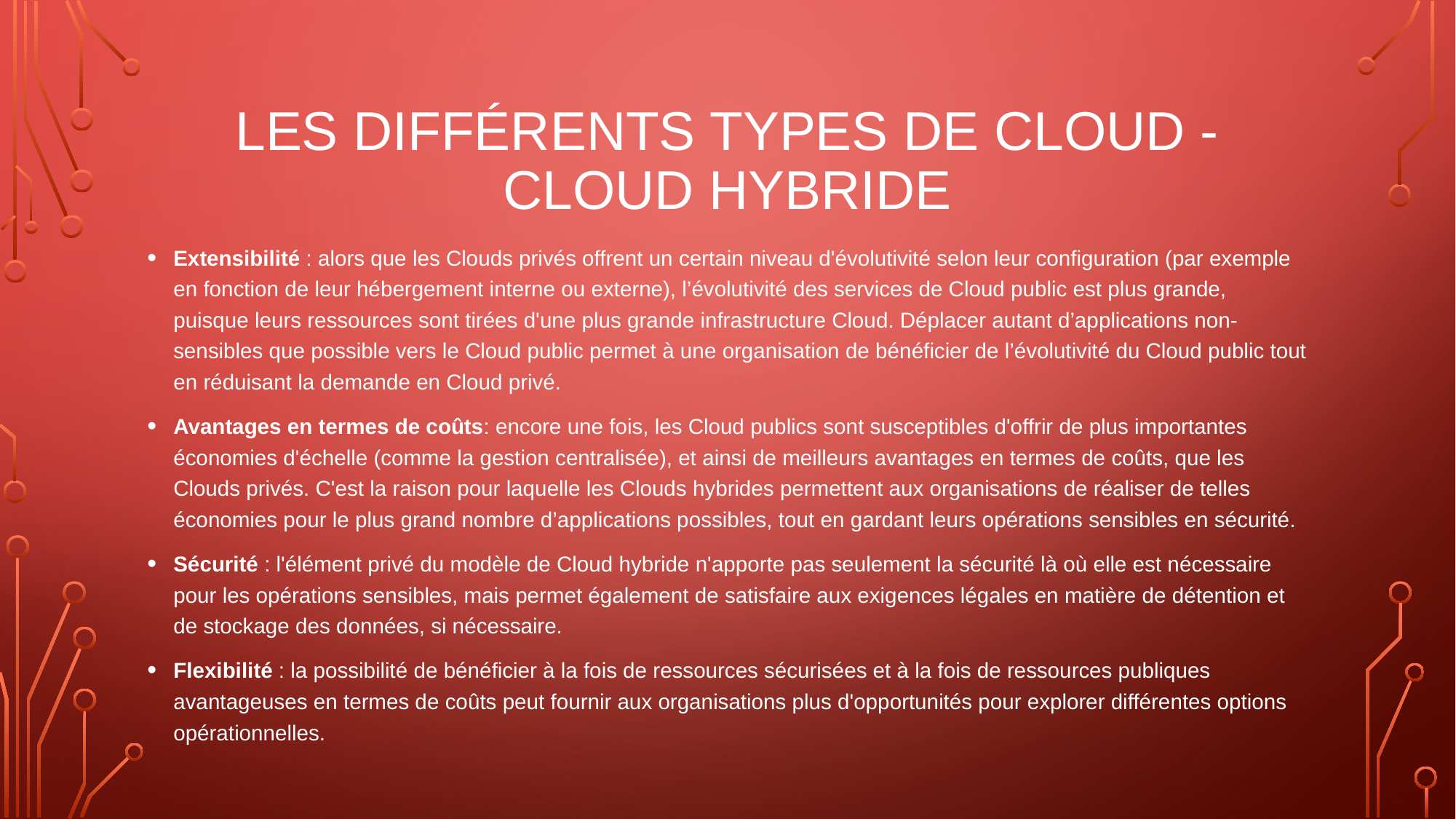

# Les différents types de cloud - cloud hybride
Extensibilité : alors que les Clouds privés offrent un certain niveau d'évolutivité selon leur configuration (par exemple en fonction de leur hébergement interne ou externe), l’évolutivité des services de Cloud public est plus grande, puisque leurs ressources sont tirées d'une plus grande infrastructure Cloud. Déplacer autant d’applications non-sensibles que possible vers le Cloud public permet à une organisation de bénéficier de l’évolutivité du Cloud public tout en réduisant la demande en Cloud privé.
Avantages en termes de coûts: encore une fois, les Cloud publics sont susceptibles d'offrir de plus importantes économies d'échelle (comme la gestion centralisée), et ainsi de meilleurs avantages en termes de coûts, que les Clouds privés. C'est la raison pour laquelle les Clouds hybrides permettent aux organisations de réaliser de telles économies pour le plus grand nombre d’applications possibles, tout en gardant leurs opérations sensibles en sécurité.
Sécurité : l'élément privé du modèle de Cloud hybride n'apporte pas seulement la sécurité là où elle est nécessaire pour les opérations sensibles, mais permet également de satisfaire aux exigences légales en matière de détention et de stockage des données, si nécessaire.
Flexibilité : la possibilité de bénéficier à la fois de ressources sécurisées et à la fois de ressources publiques avantageuses en termes de coûts peut fournir aux organisations plus d'opportunités pour explorer différentes options opérationnelles.